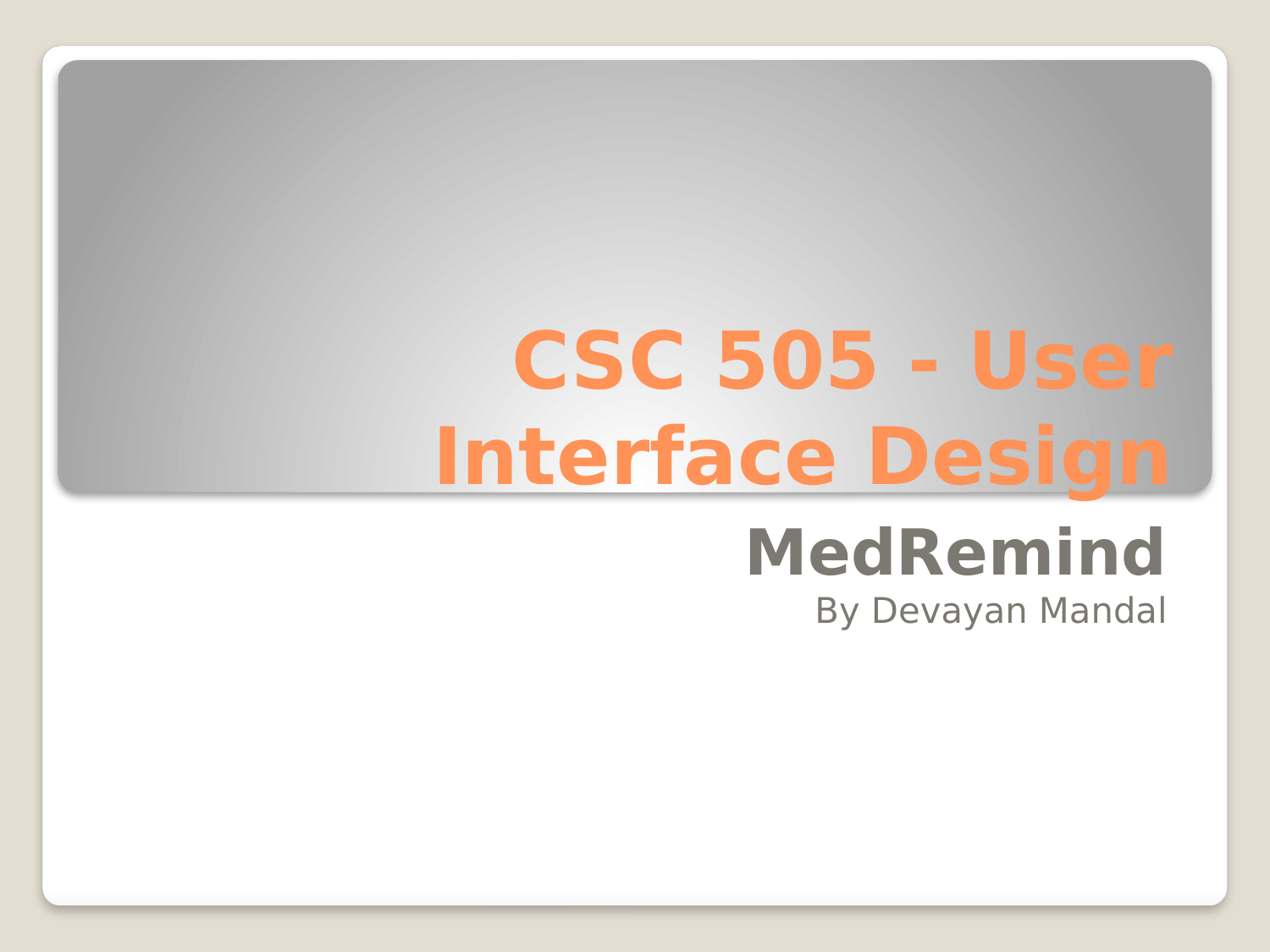

# CSC 505 - User Interface Design
MedRemind
By Devayan Mandal